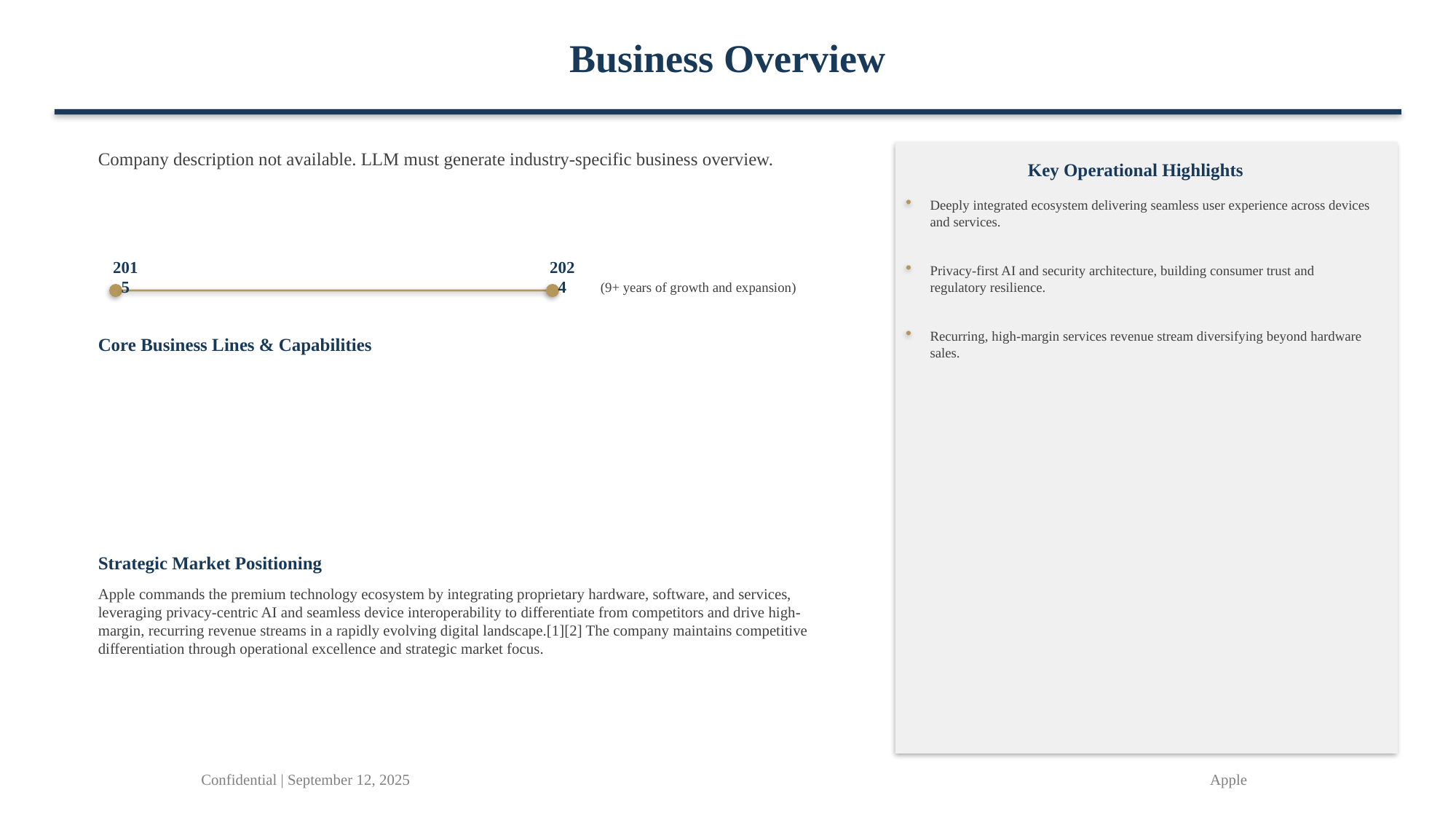

Business Overview

Company description not available. LLM must generate industry-specific business overview.

Key Operational Highlights
Deeply integrated ecosystem delivering seamless user experience across devices and services.

2015
2024
Privacy-first AI and security architecture, building consumer trust and regulatory resilience.

(9+ years of growth and expansion)

Recurring, high-margin services revenue stream diversifying beyond hardware sales.
Core Business Lines & Capabilities

Strategic Market Positioning
Apple commands the premium technology ecosystem by integrating proprietary hardware, software, and services, leveraging privacy-centric AI and seamless device interoperability to differentiate from competitors and drive high-margin, recurring revenue streams in a rapidly evolving digital landscape.[1][2] The company maintains competitive differentiation through operational excellence and strategic market focus.
Confidential | September 12, 2025
Apple